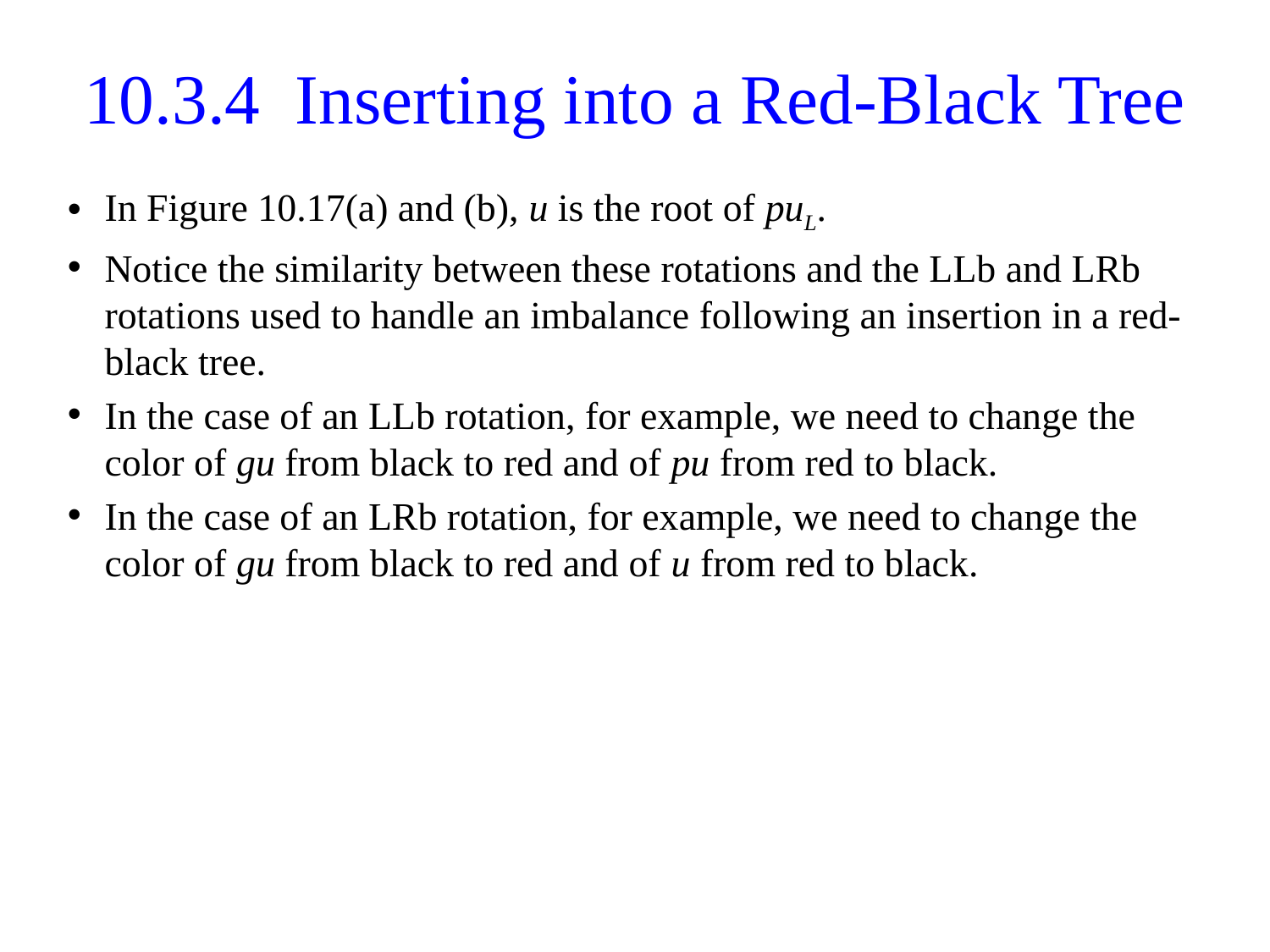

# 10.3.4  Inserting into a Red-Black Tree
In Figure 10.17(a) and (b), u is the root of puL.
Notice the similarity between these rotations and the LLb and LRb rotations used to handle an imbalance following an insertion in a red-black tree.
In the case of an LLb rotation, for example, we need to change the color of gu from black to red and of pu from red to black.
In the case of an LRb rotation, for example, we need to change the color of gu from black to red and of u from red to black.